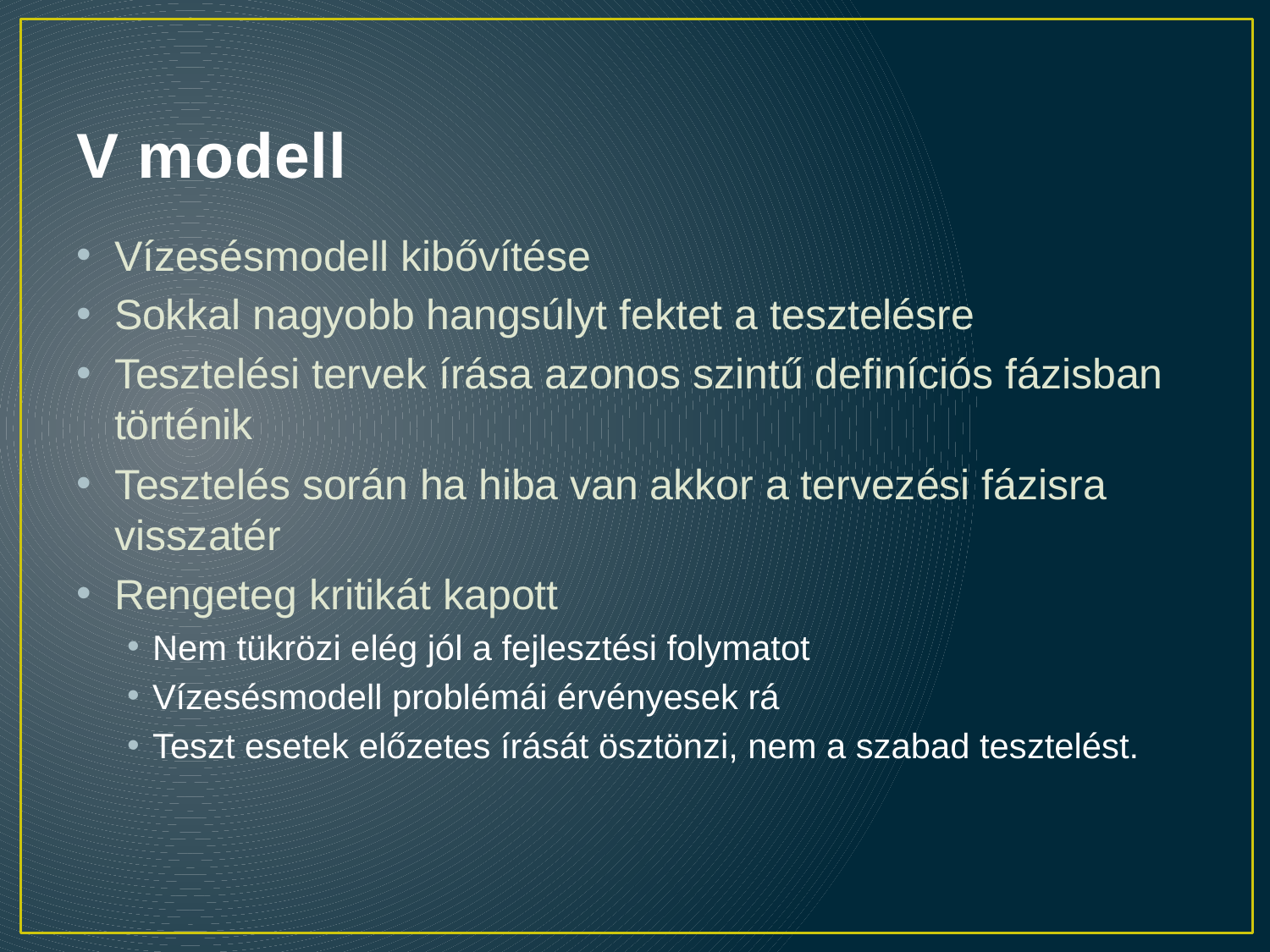

# V modell
Vízesésmodell kibővítése
Sokkal nagyobb hangsúlyt fektet a tesztelésre
Tesztelési tervek írása azonos szintű definíciós fázisban történik
Tesztelés során ha hiba van akkor a tervezési fázisra visszatér
Rengeteg kritikát kapott
Nem tükrözi elég jól a fejlesztési folymatot
Vízesésmodell problémái érvényesek rá
Teszt esetek előzetes írását ösztönzi, nem a szabad tesztelést.